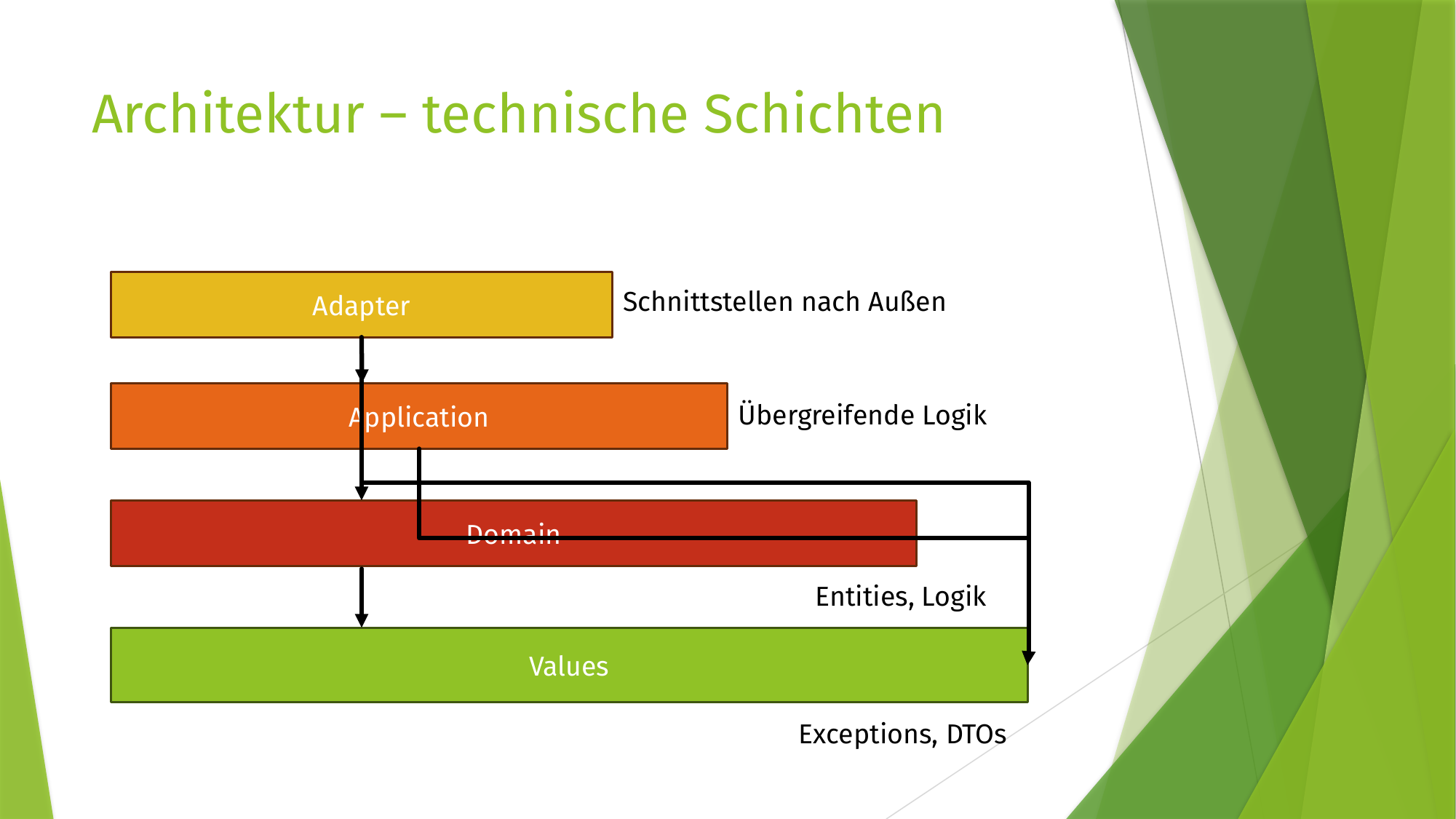

# Architektur – technische Schichten
Adapter
Schnittstellen nach Außen
Application
Übergreifende Logik
Domain
Entities, Logik
Values
Exceptions, DTOs